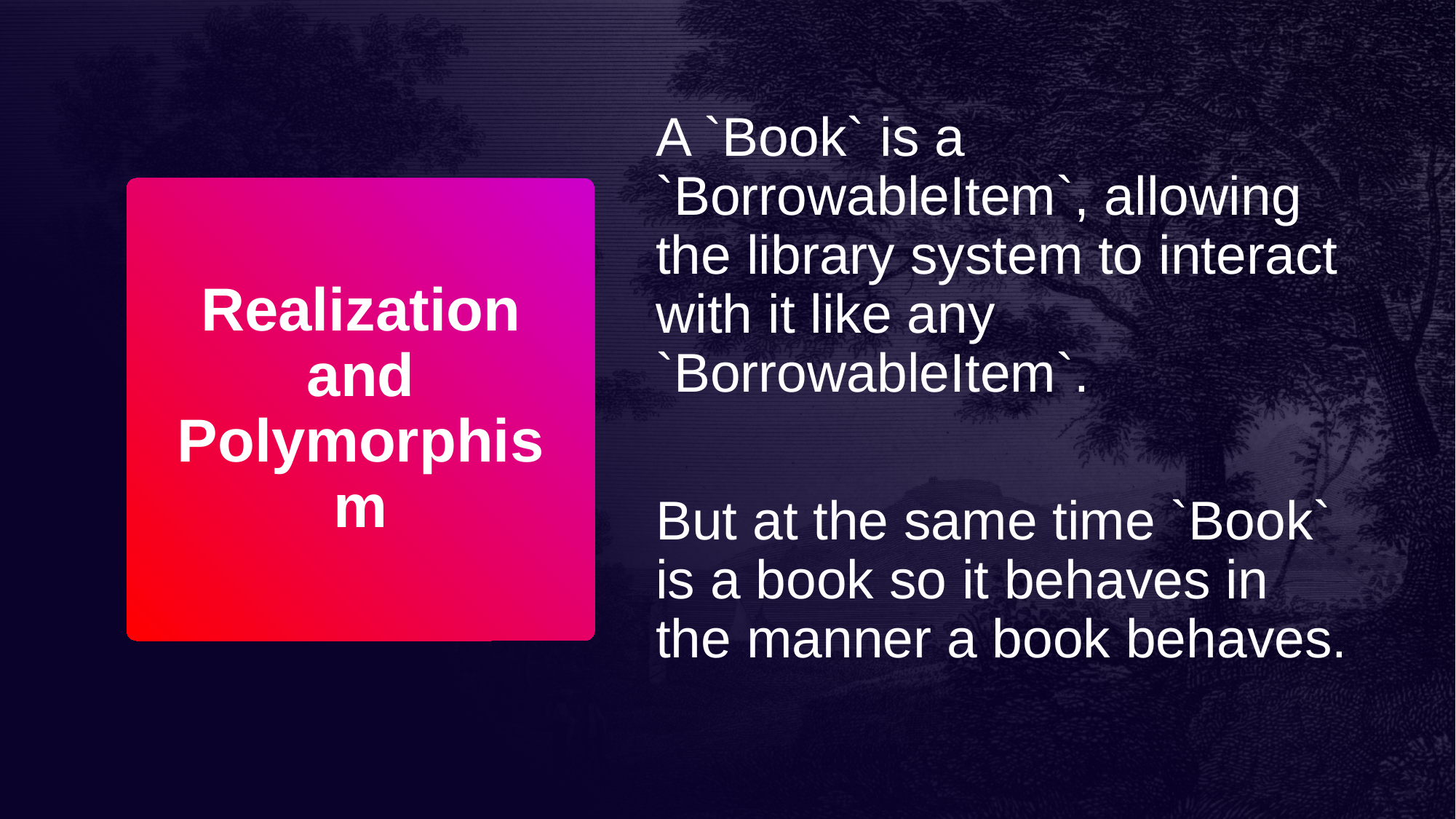

A `Book` is a `BorrowableItem`, allowing the library system to interact with it like any `BorrowableItem`.

But at the same time `Book` is a book so it behaves in the manner a book behaves.
# Realization and Polymorphism